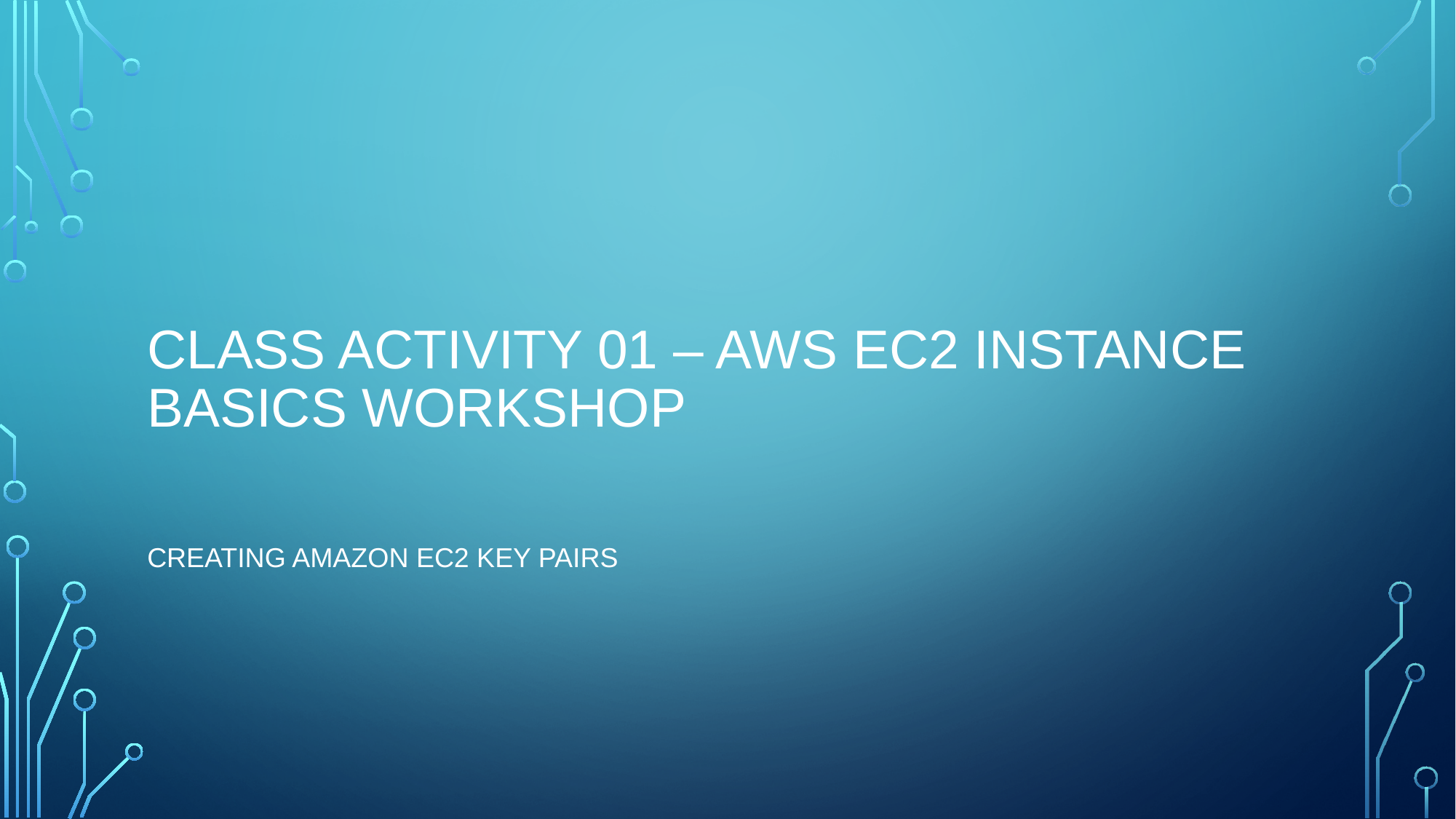

# Class Activity 01 – AWS Ec2 Instance Basics Workshop
Creating Amazon Ec2 Key Pairs